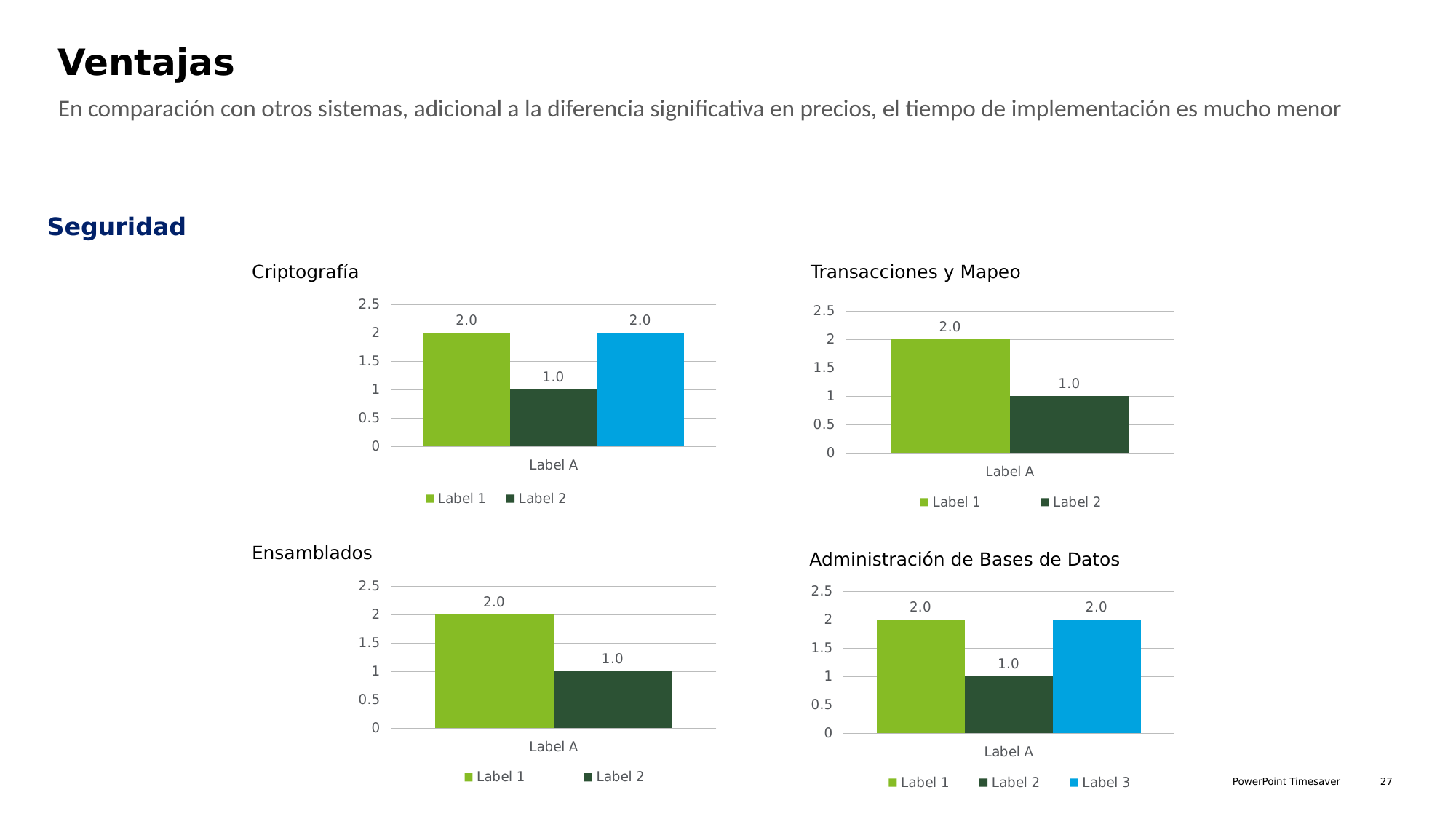

Ventajas
En comparación con otros sistemas, adicional a la diferencia significativa en precios, el tiempo de implementación es mucho menor
Seguridad
Criptografía
Transacciones y Mapeo

### Chart

| Category | Label 1 | Label 2 | Label 3 |
|---|---|---|---|
| Label A | 2.0 | 1.0 | 2.0 |

### Chart

| Category | Label 1 | Label 2 |
|---|---|---|
| Label A | 2.0 | 1.0 |
Ensamblados
Administración de Bases de Datos

### Chart

| Category | Label 1 | Label 2 |
|---|---|---|
| Label A | 2.0 | 1.0 |

### Chart

| Category | Label 1 | Label 2 | Label 3 |
|---|---|---|---|
| Label A | 2.0 | 1.0 | 2.0 |